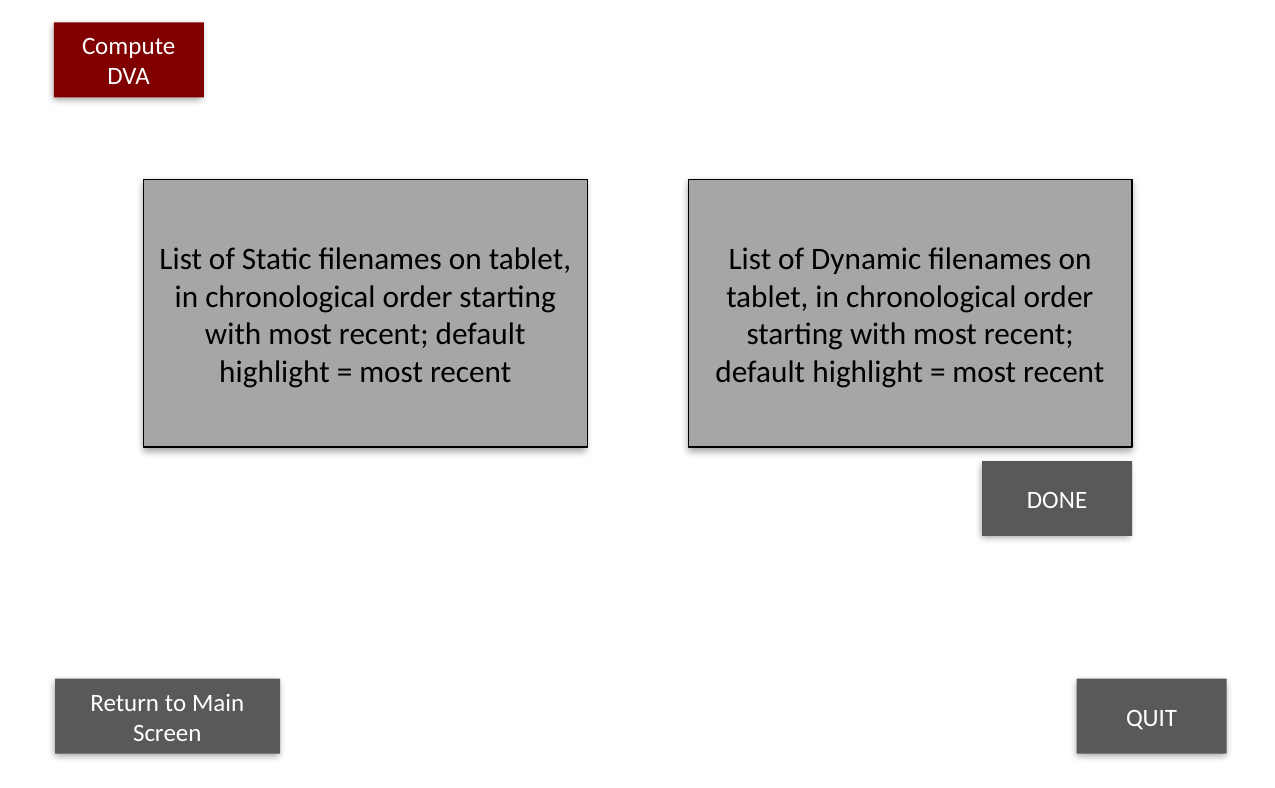

Compute
DVA
List of Static filenames on tablet, in chronological order starting with most recent; default highlight = most recent
List of Dynamic filenames on tablet, in chronological order starting with most recent; default highlight = most recent
DONE
Return to Main Screen
QUIT